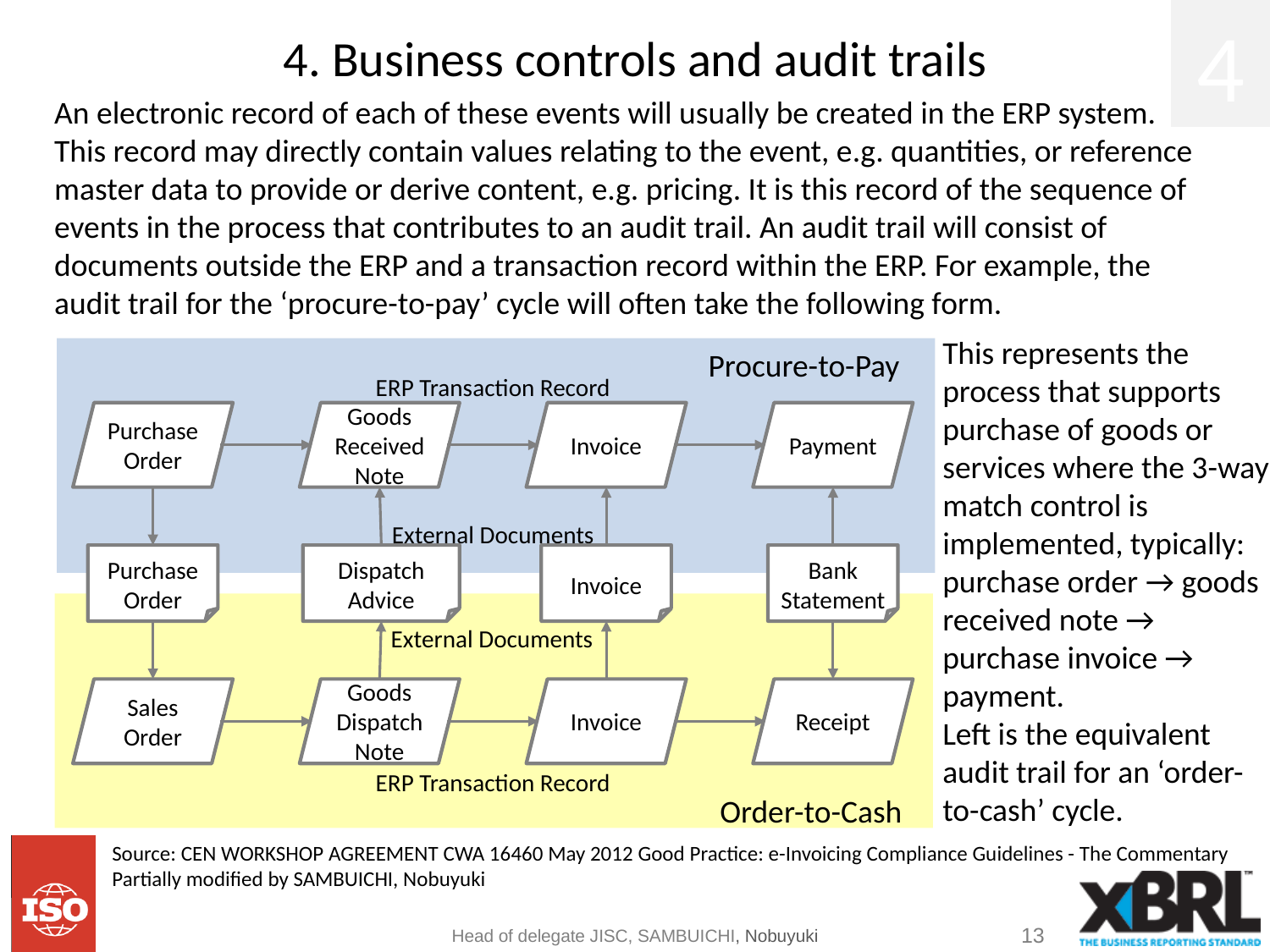

4
# 4. Business controls and audit trails
An electronic record of each of these events will usually be created in the ERP system. This record may directly contain values relating to the event, e.g. quantities, or reference master data to provide or derive content, e.g. pricing. It is this record of the sequence of events in the process that contributes to an audit trail. An audit trail will consist of documents outside the ERP and a transaction record within the ERP. For example, the audit trail for the ‘procure-to-pay’ cycle will often take the following form.
This represents the process that supports purchase of goods or services where the 3-way match control is implemented, typically: purchase order → goods received note → purchase invoice → payment.
Left is the equivalent audit trail for an ‘order-to-cash’ cycle.

Procure-to-Pay
ERP Transaction Record
Purchase Order
Goods Received Note
Invoice
Payment
Purchase Order
Dispatch Advice
Invoice
Bank Statement
Sales Order
Goods Dispatch Note
Invoice
Receipt
External Documents

External Documents
ERP Transaction Record
Order-to-Cash
Source: CEN WORKSHOP AGREEMENT CWA 16460 May 2012 Good Practice: e-Invoicing Compliance Guidelines - The Commentary
Partially modified by SAMBUICHI, Nobuyuki